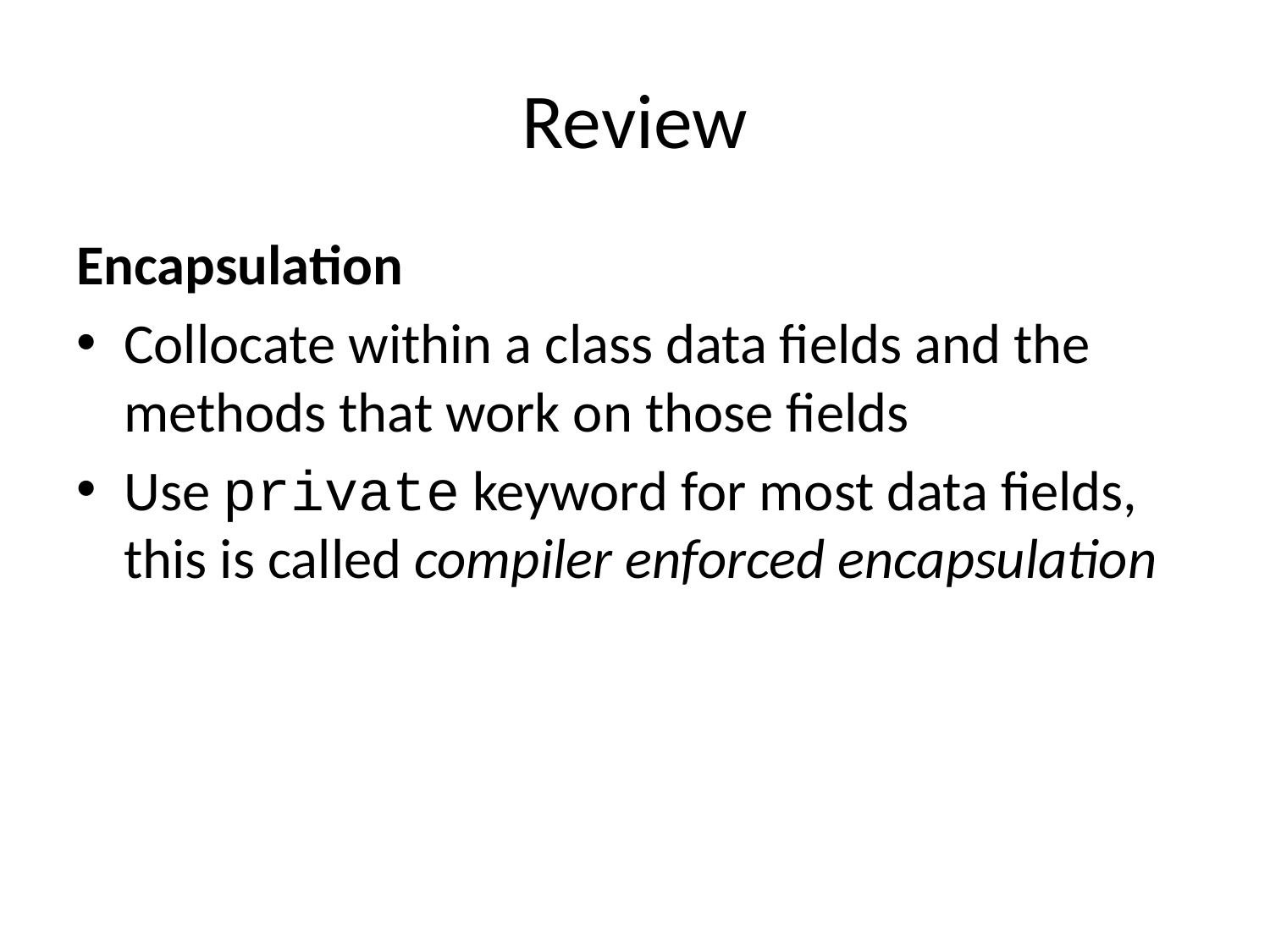

# Review
Encapsulation
Collocate within a class data fields and the methods that work on those fields
Use private keyword for most data fields, this is called compiler enforced encapsulation